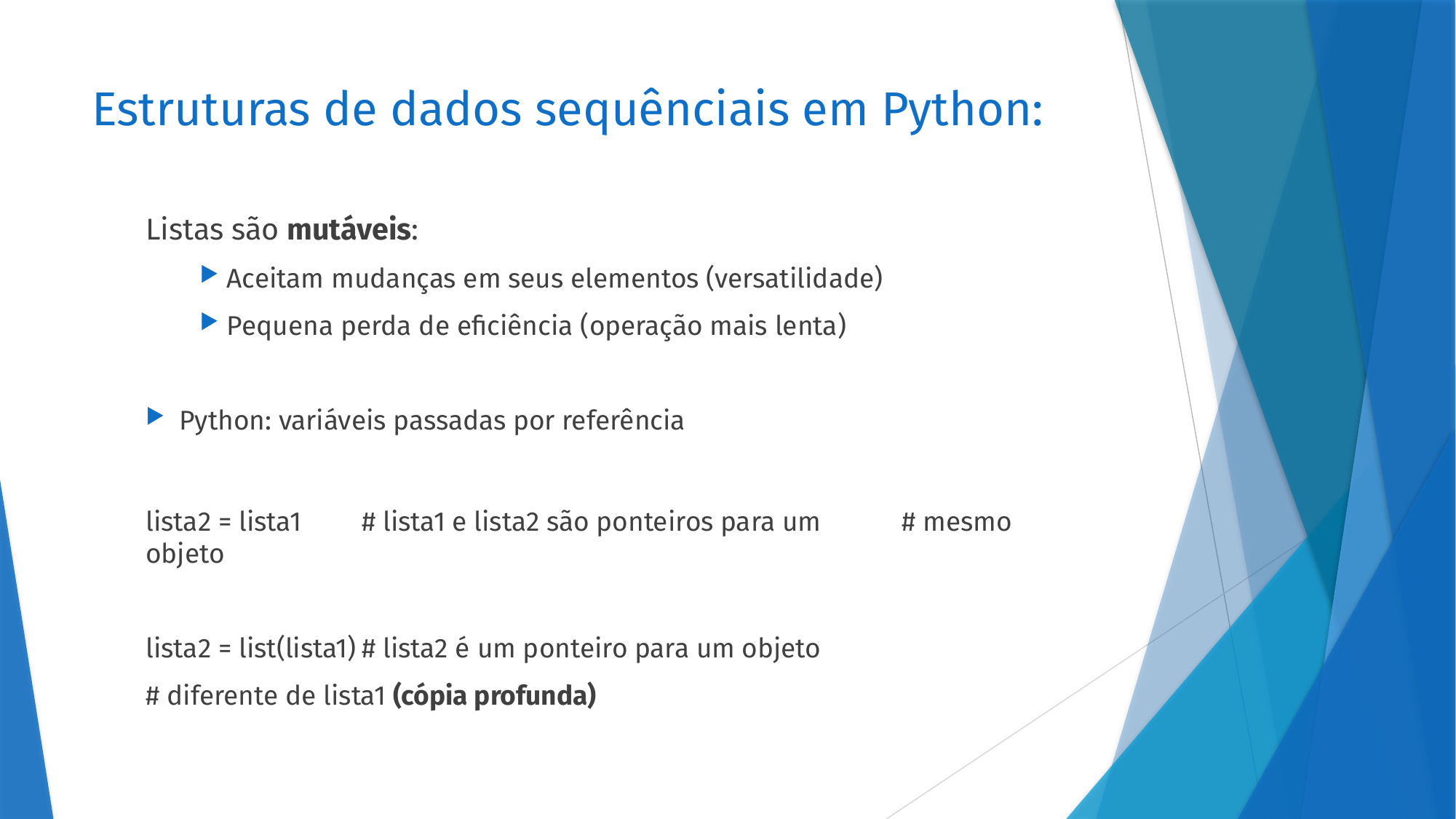

# Estruturas de dados sequênciais em Python:
Listas são mutáveis:
Aceitam mudanças em seus elementos (versatilidade)
Pequena perda de eficiência (operação mais lenta)

Python: variáveis passadas por referência

lista2 = lista1					# lista1 e lista2 são ponteiros para um 										# mesmo objeto

lista2 = list(lista1)				# lista2 é um ponteiro para um objeto
							# diferente de lista1 (cópia profunda)